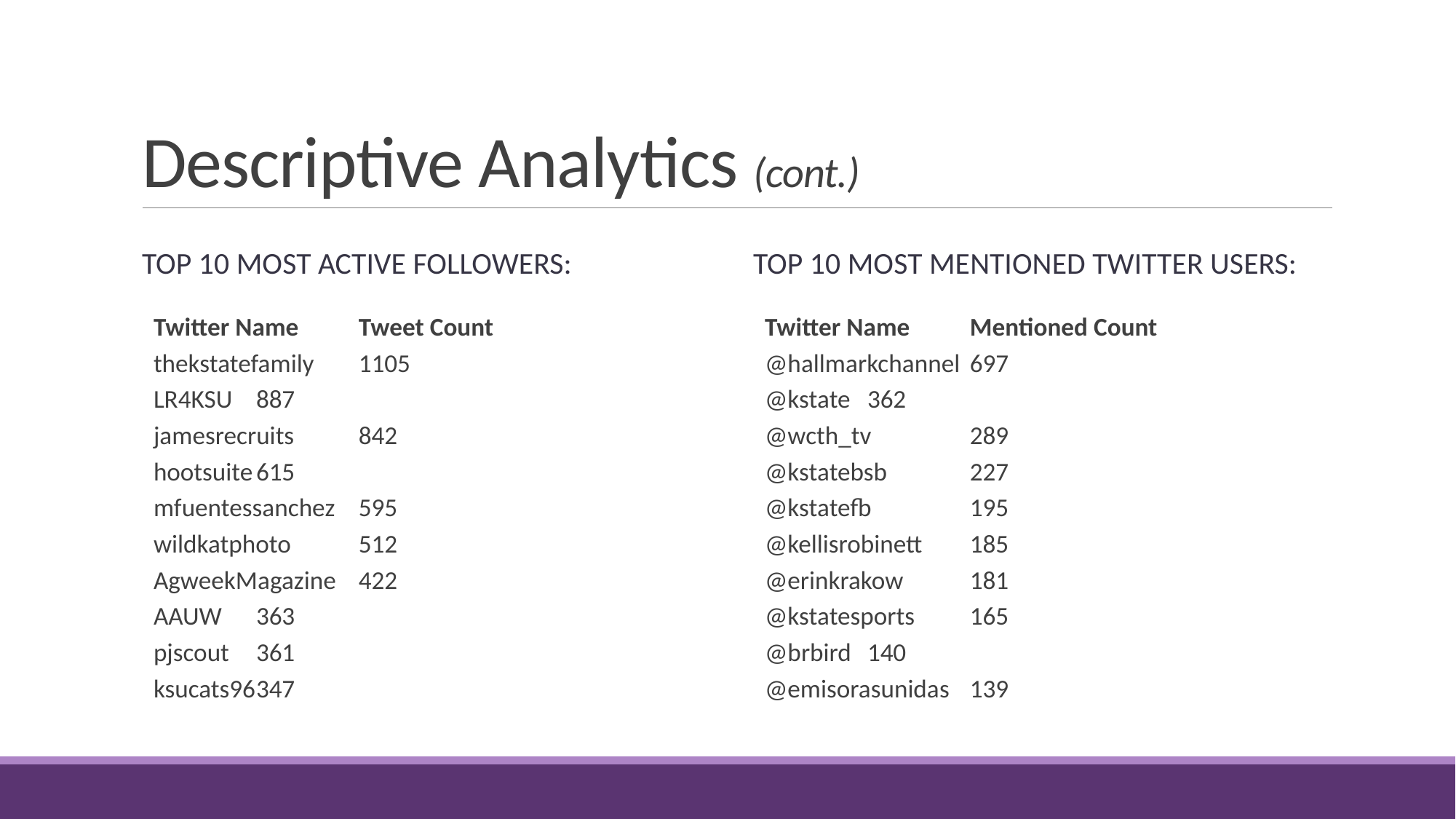

# Descriptive Analytics (cont.)
Top 10 most active followers:
Top 10 most mentioned twitter users:
Twitter Name		Tweet Count
thekstatefamily		1105
LR4KSU			887
jamesrecruits		842
hootsuite		615
mfuentessanchez		595
wildkatphoto		512
AgweekMagazine	422
AAUW			363
pjscout			361
ksucats96		347
Twitter Name		Mentioned Count
@hallmarkchannel	697
@kstate		362
@wcth_tv		289
@kstatebsb		227
@kstatefb		195
@kellisrobinett		185
@erinkrakow		181
@kstatesports		165
@brbird		140
@emisorasunidas	139